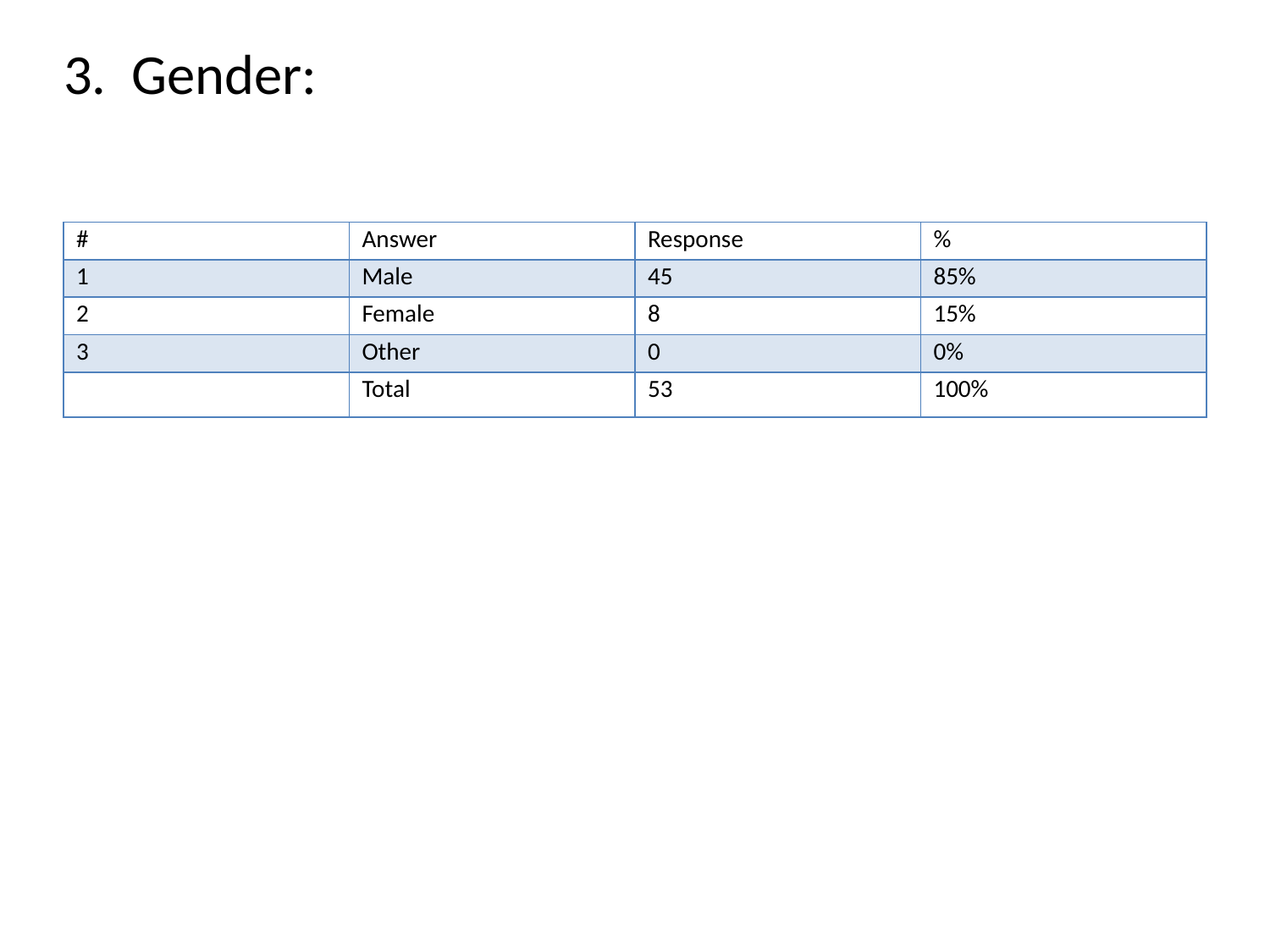

# 3.  Gender:
| # | Answer | Response | % |
| --- | --- | --- | --- |
| 1 | Male | 45 | 85% |
| 2 | Female | 8 | 15% |
| 3 | Other | 0 | 0% |
|  | Total | 53 | 100% |